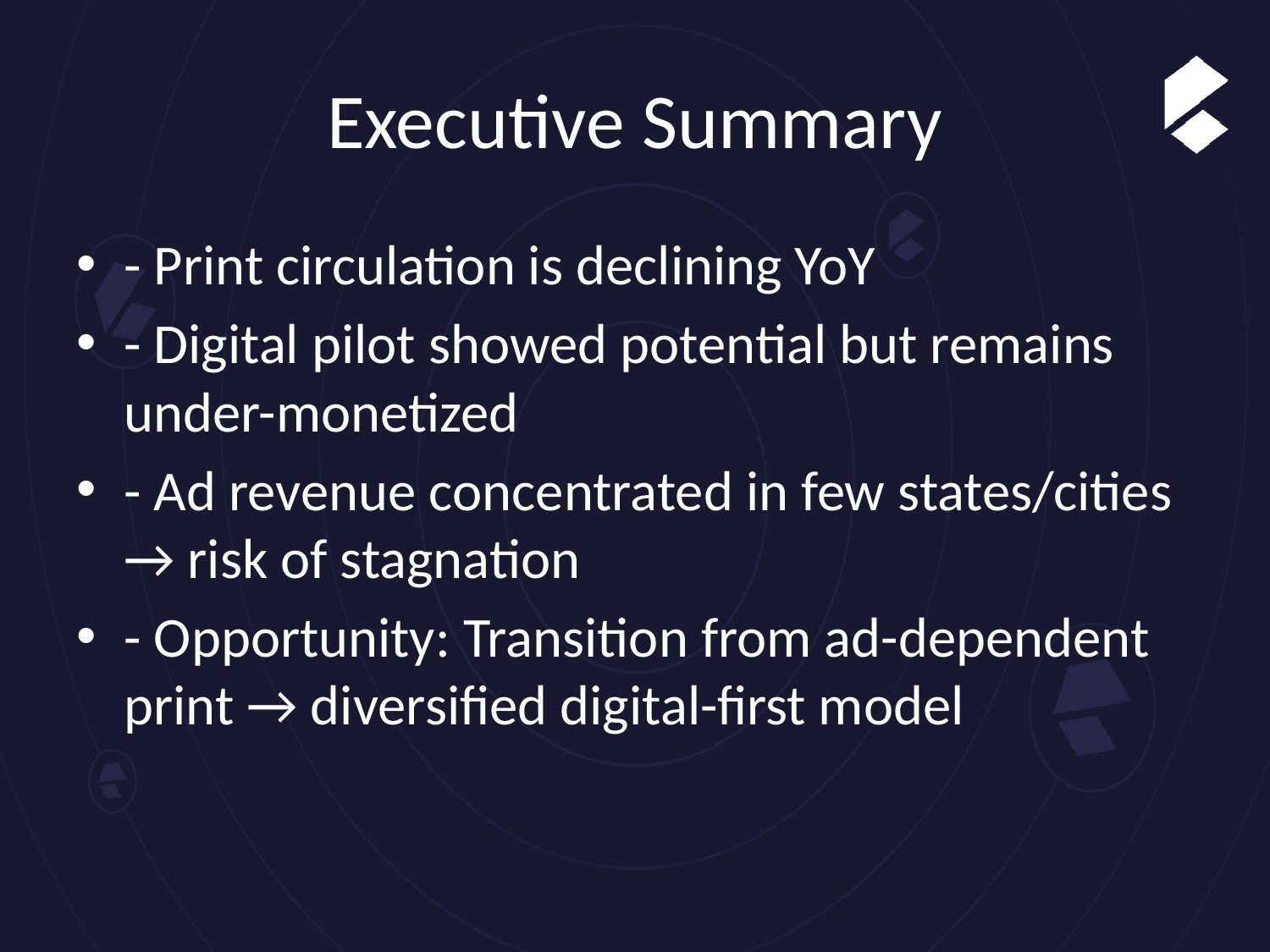

# Executive Summary
- Print circulation is declining YoY
- Digital pilot showed potential but remains under-monetized
- Ad revenue concentrated in few states/cities → risk of stagnation
- Opportunity: Transition from ad-dependent print → diversified digital-first model